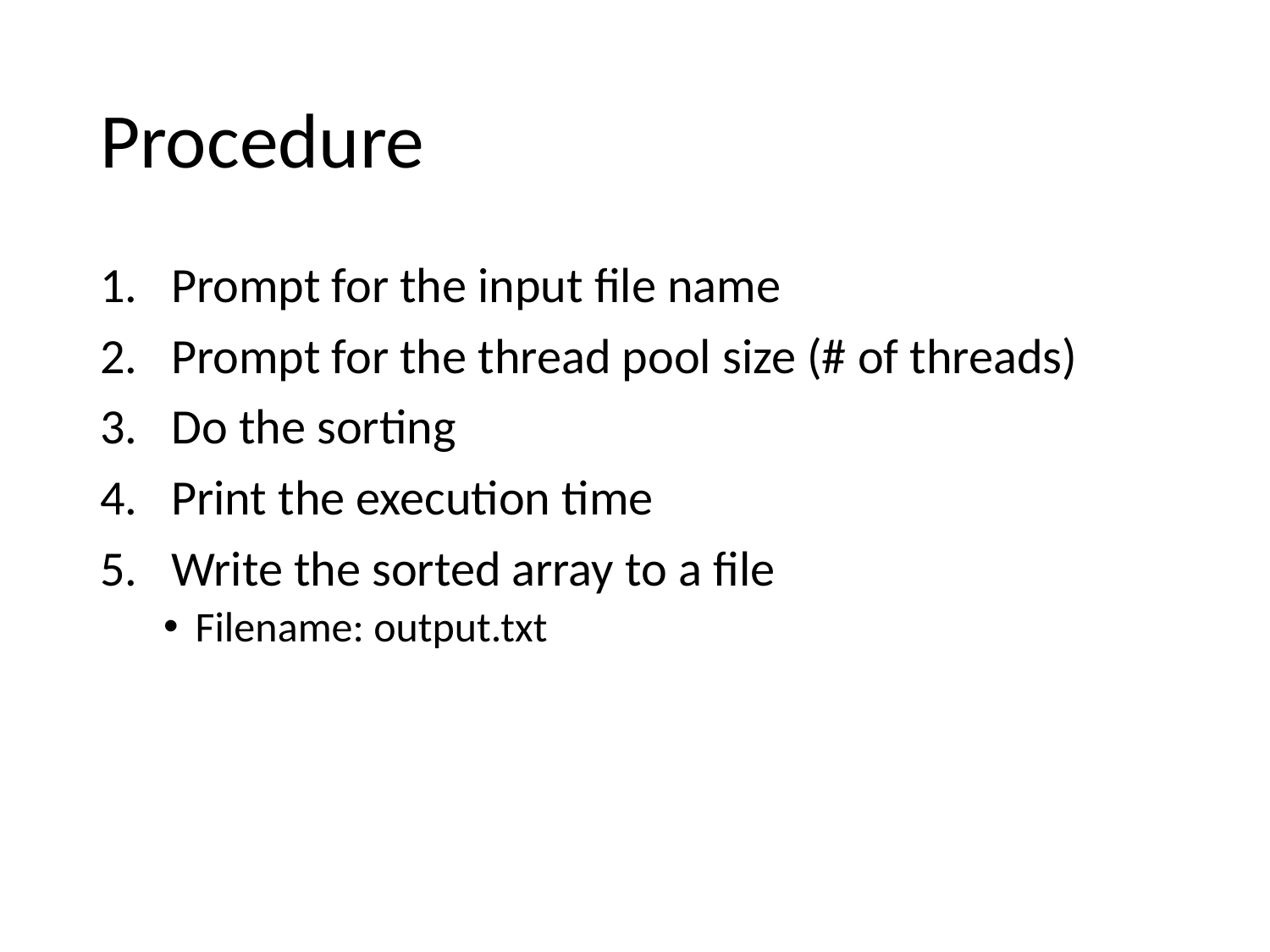

# Procedure
Prompt for the input file name
Prompt for the thread pool size (# of threads)
Do the sorting
Print the execution time
Write the sorted array to a file
Filename: output.txt